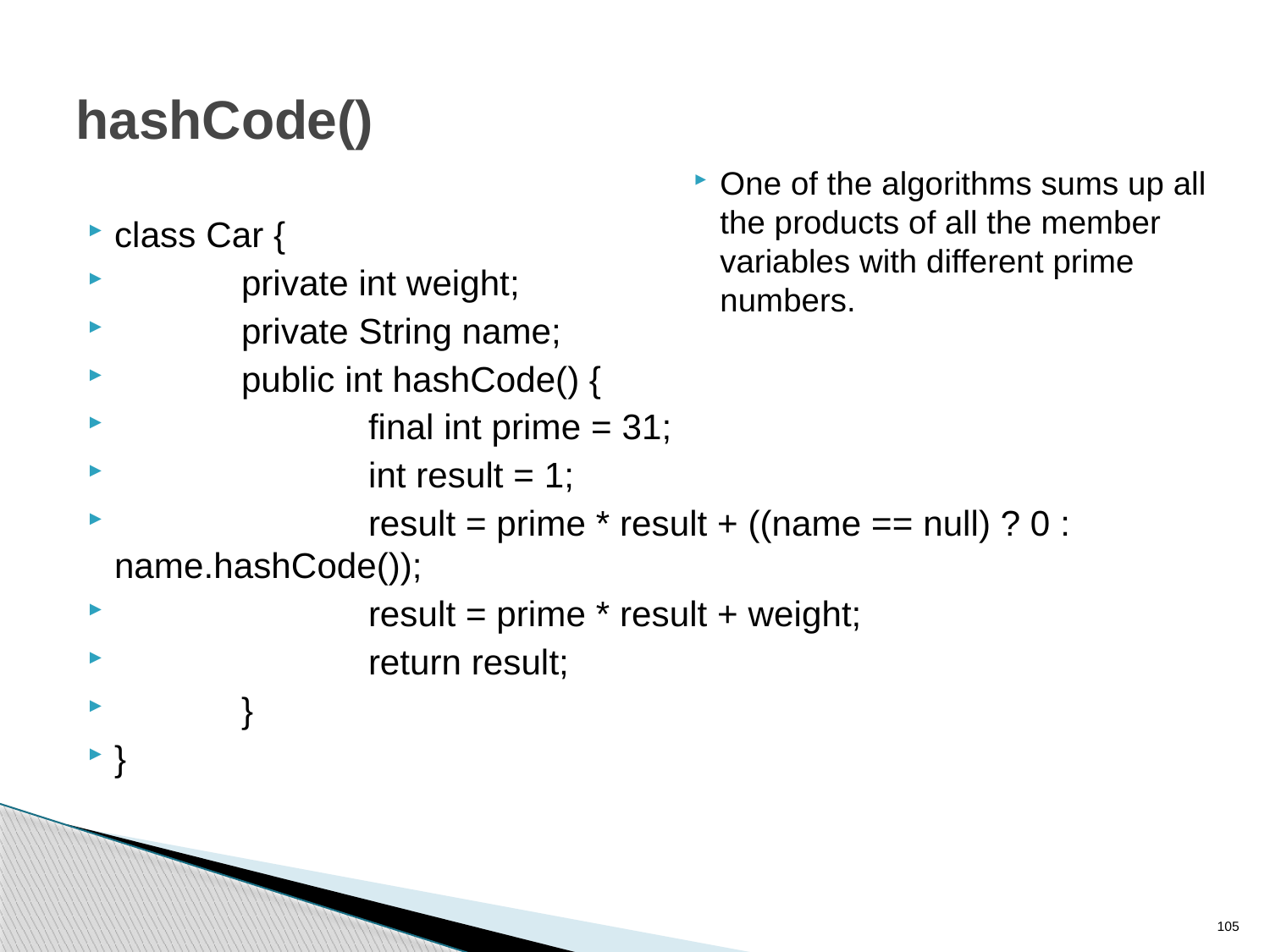

# hashCode()
One of the algorithms sums up all the products of all the member variables with different prime numbers.
class Car {
	private int weight;
	private String name;
	public int hashCode() {
		final int prime = 31;
		int result = 1;
		result = prime * result + ((name == null) ? 0 : name.hashCode());
		result = prime * result + weight;
		return result;
	}
}

105